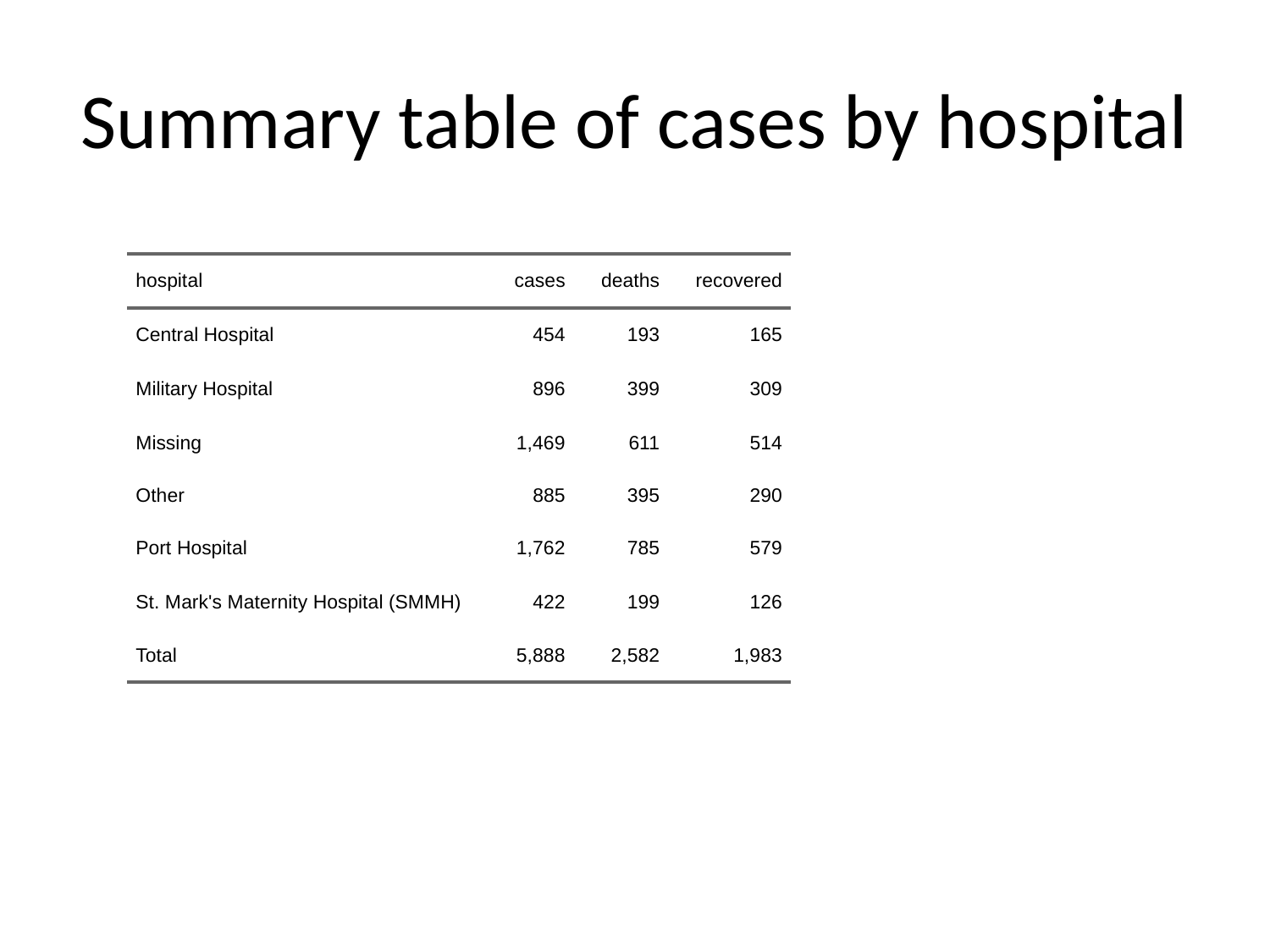

# Summary table of cases by hospital
| hospital | cases | deaths | recovered |
| --- | --- | --- | --- |
| Central Hospital | 454 | 193 | 165 |
| Military Hospital | 896 | 399 | 309 |
| Missing | 1,469 | 611 | 514 |
| Other | 885 | 395 | 290 |
| Port Hospital | 1,762 | 785 | 579 |
| St. Mark's Maternity Hospital (SMMH) | 422 | 199 | 126 |
| Total | 5,888 | 2,582 | 1,983 |